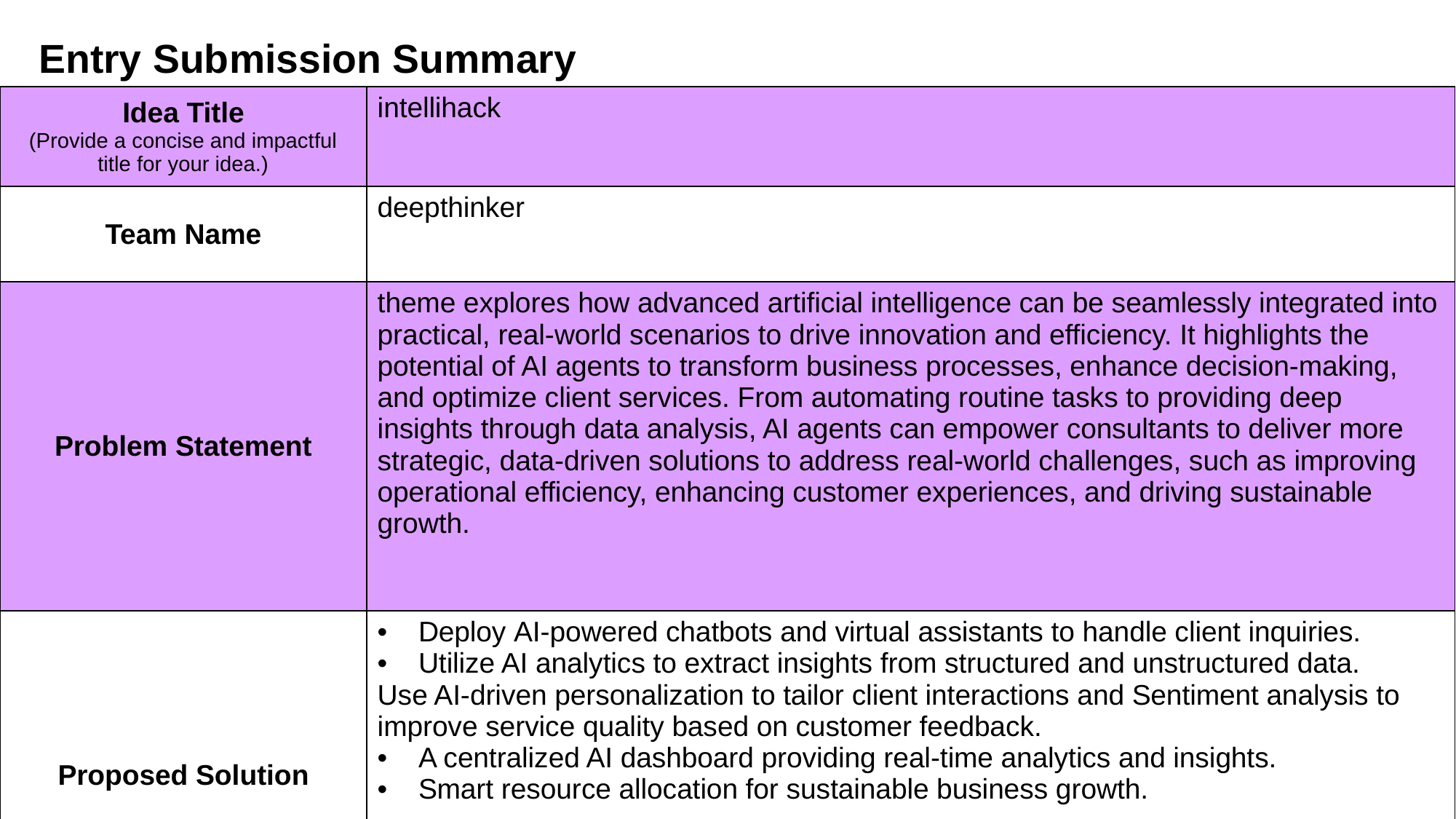

Entry Submission Summary
| Idea Title (Provide a concise and impactful title for your idea.) | intellihack |
| --- | --- |
| Team Name | deepthinker |
| Problem Statement | theme explores how advanced artificial intelligence can be seamlessly integrated into practical, real-world scenarios to drive innovation and efficiency. It highlights the potential of AI agents to transform business processes, enhance decision-making, and optimize client services. From automating routine tasks to providing deep insights through data analysis, AI agents can empower consultants to deliver more strategic, data-driven solutions to address real-world challenges, such as improving operational efficiency, enhancing customer experiences, and driving sustainable growth. |
| Proposed Solution | Deploy AI-powered chatbots and virtual assistants to handle client inquiries. Utilize AI analytics to extract insights from structured and unstructured data. Use AI-driven personalization to tailor client interactions and Sentiment analysis to improve service quality based on customer feedback. A centralized AI dashboard providing real-time analytics and insights. Smart resource allocation for sustainable business growth. |